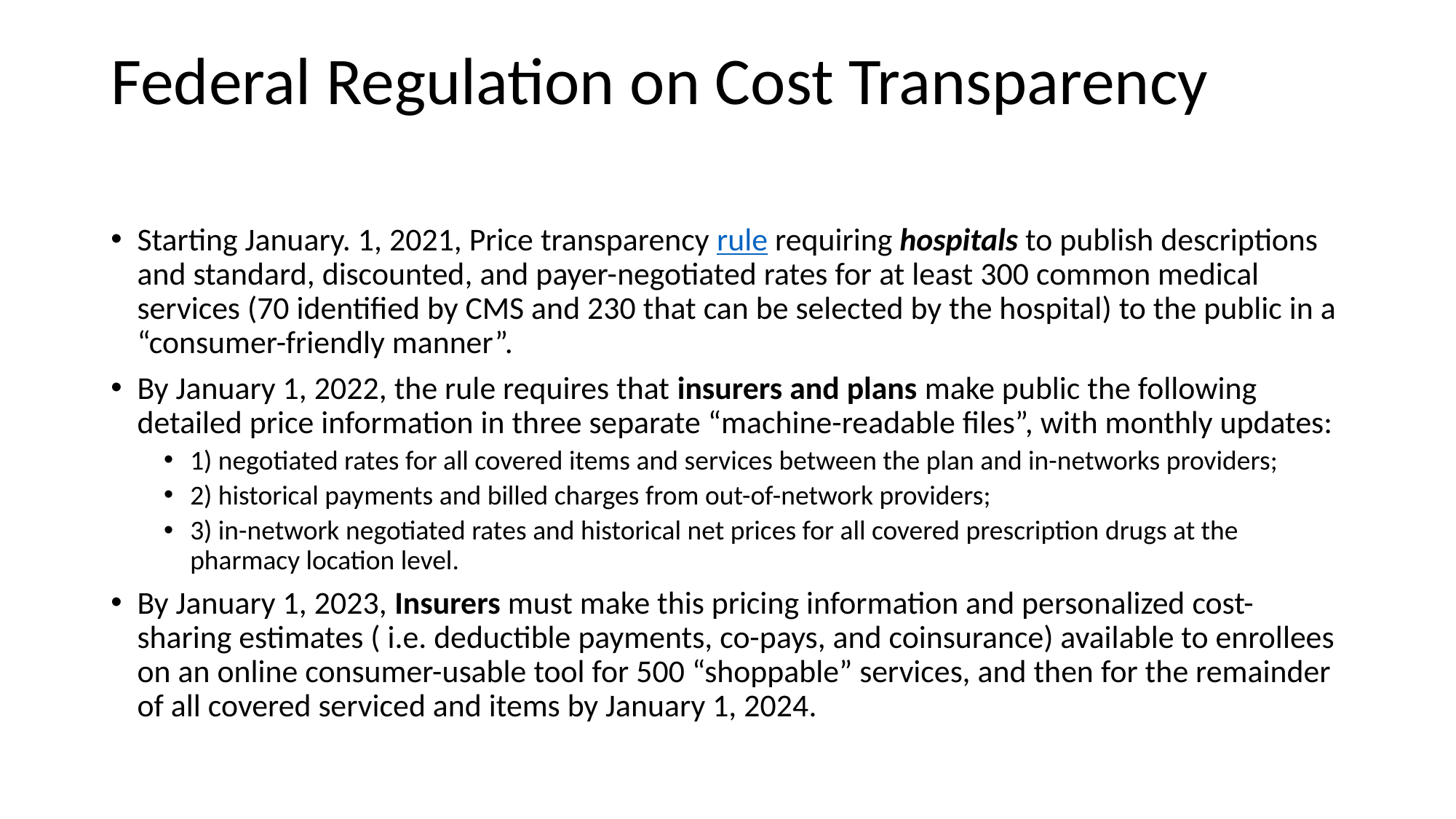

# Federal Regulation on Cost Transparency
Starting January. 1, 2021, Price transparency rule requiring hospitals to publish descriptions and standard, discounted, and payer-negotiated rates for at least 300 common medical services (70 identified by CMS and 230 that can be selected by the hospital) to the public in a “consumer-friendly manner”.
By January 1, 2022, the rule requires that insurers and plans make public the following detailed price information in three separate “machine-readable files”, with monthly updates:
1) negotiated rates for all covered items and services between the plan and in-networks providers;
2) historical payments and billed charges from out-of-network providers;
3) in-network negotiated rates and historical net prices for all covered prescription drugs at the pharmacy location level.
By January 1, 2023, Insurers must make this pricing information and personalized cost-sharing estimates ( i.e. deductible payments, co-pays, and coinsurance) available to enrollees on an online consumer-usable tool for 500 “shoppable” services, and then for the remainder of all covered serviced and items by January 1, 2024.